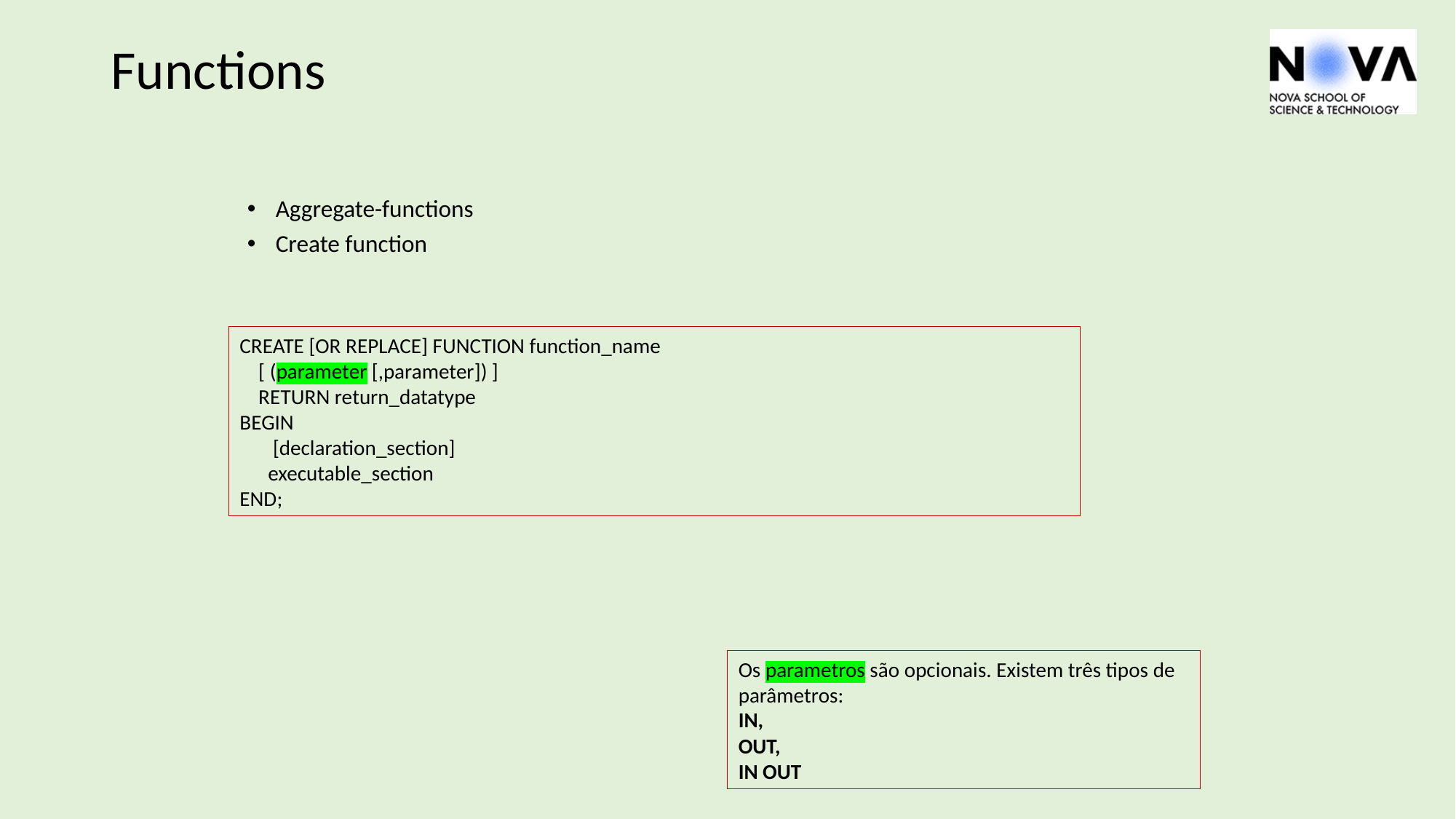

# Functions
Aggregate-functions
Create function
CREATE [OR REPLACE] FUNCTION function_name
    [ (parameter [,parameter]) ]
    RETURN return_datatype
BEGIN
       [declaration_section]
      executable_section
END;
Os parametros são opcionais. Existem três tipos de parâmetros:
IN,
OUT,
IN OUT